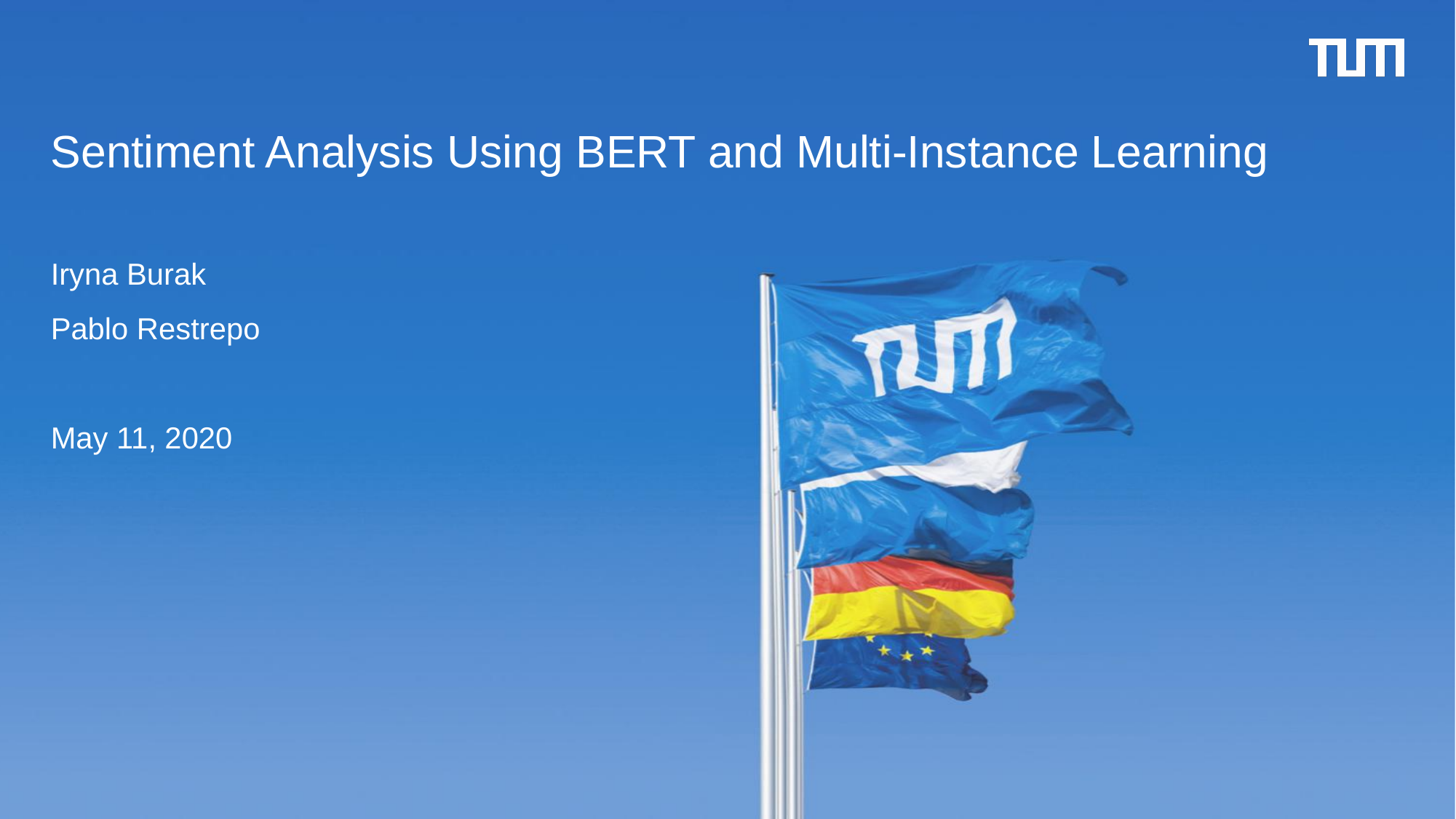

Sentiment Analysis Using BERT and Multi-Instance Learning
Iryna Burak
Pablo Restrepo

May 11, 2020